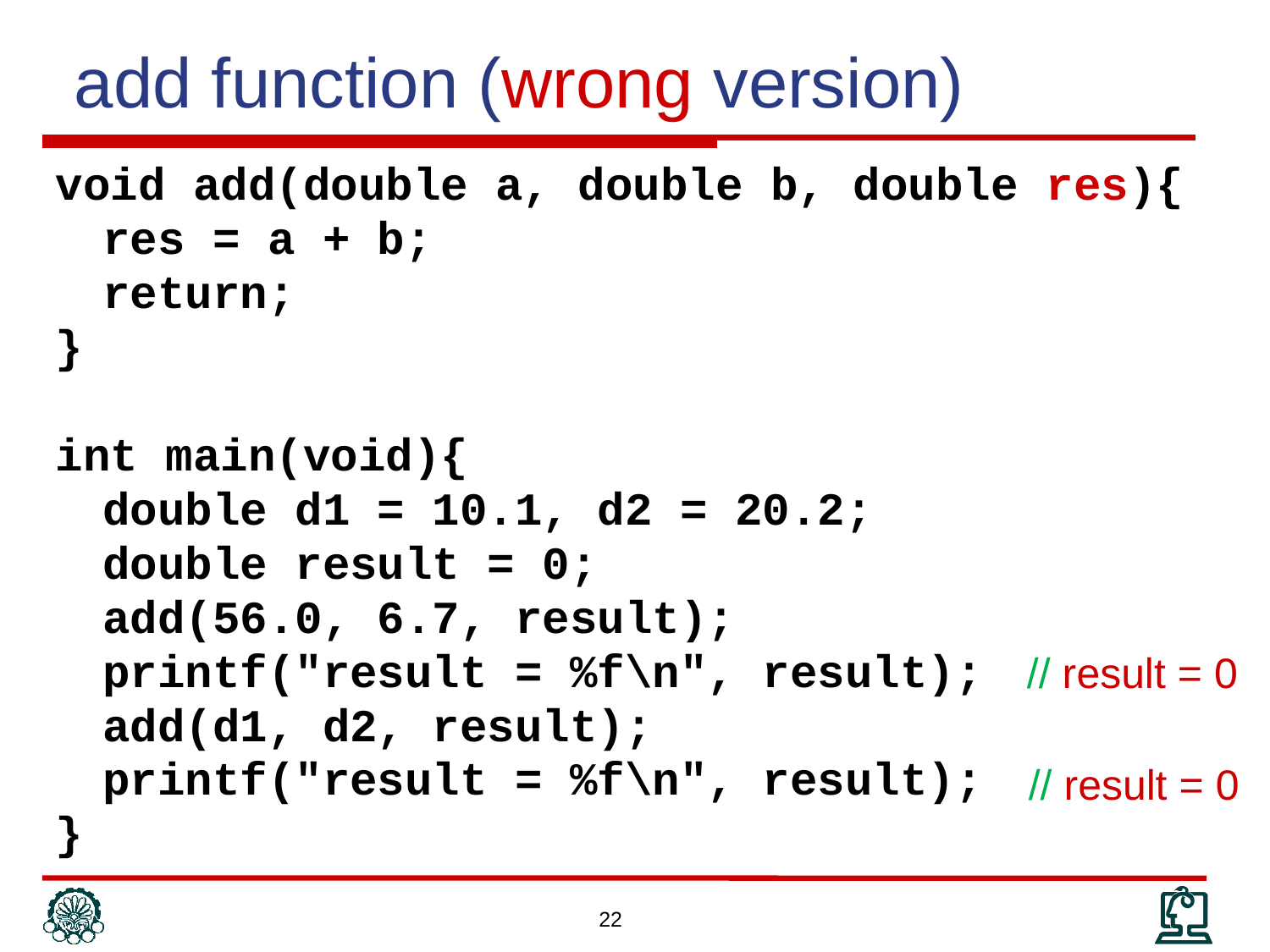

add function (wrong version)
void add(double a, double b, double res){
	res = a + b;
	return;
}

int main(void){
	double d1 = 10.1, d2 = 20.2;
	double result = 0;
	add(56.0, 6.7, result);
	printf("result = %f\n", result);
	add(d1, d2, result);
	printf("result = %f\n", result);
}
// result = 0
// result = 0
22